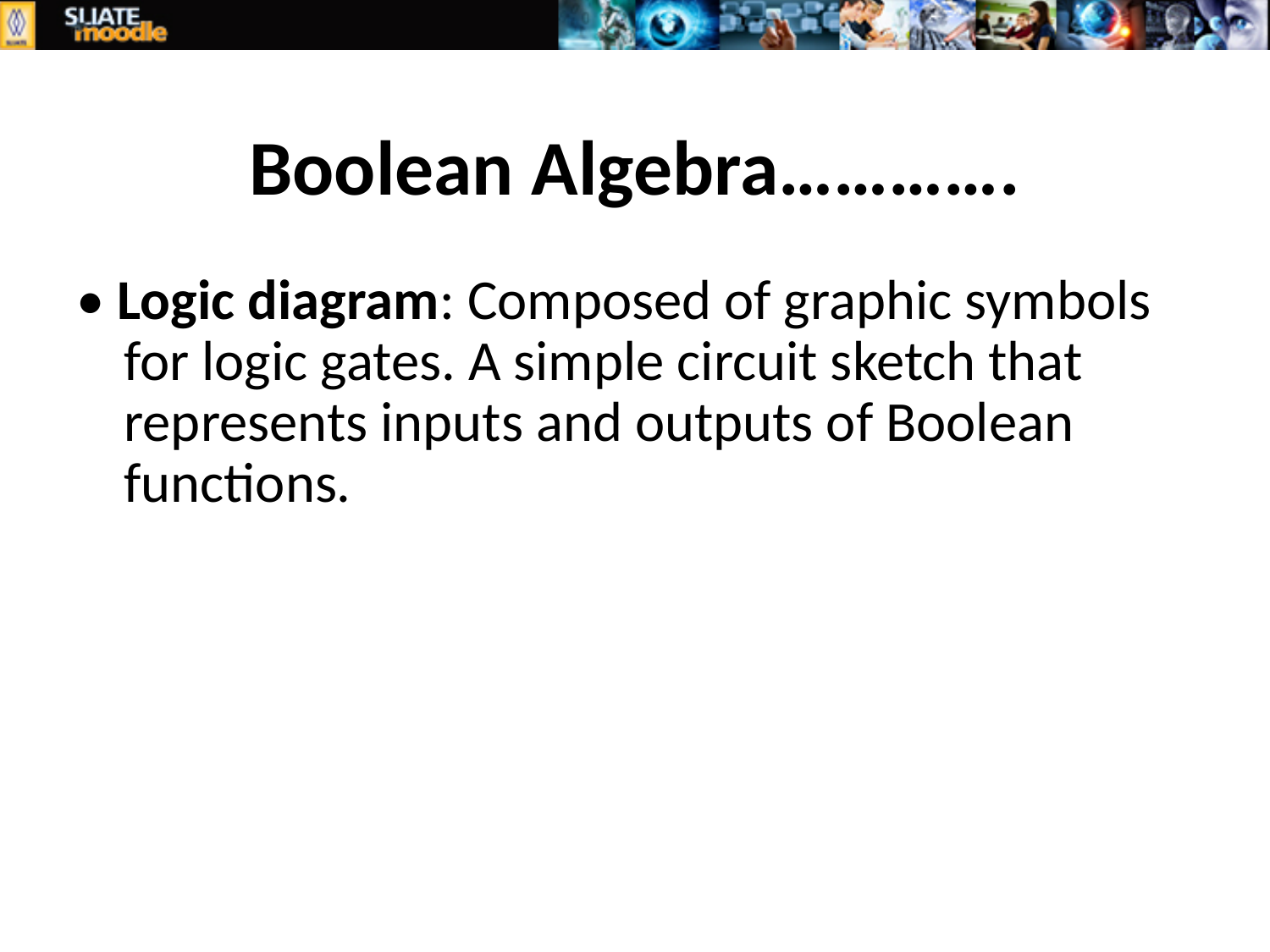

# Boolean Algebra………….
• Logic diagram: Composed of graphic symbols for logic gates. A simple circuit sketch that represents inputs and outputs of Boolean functions.